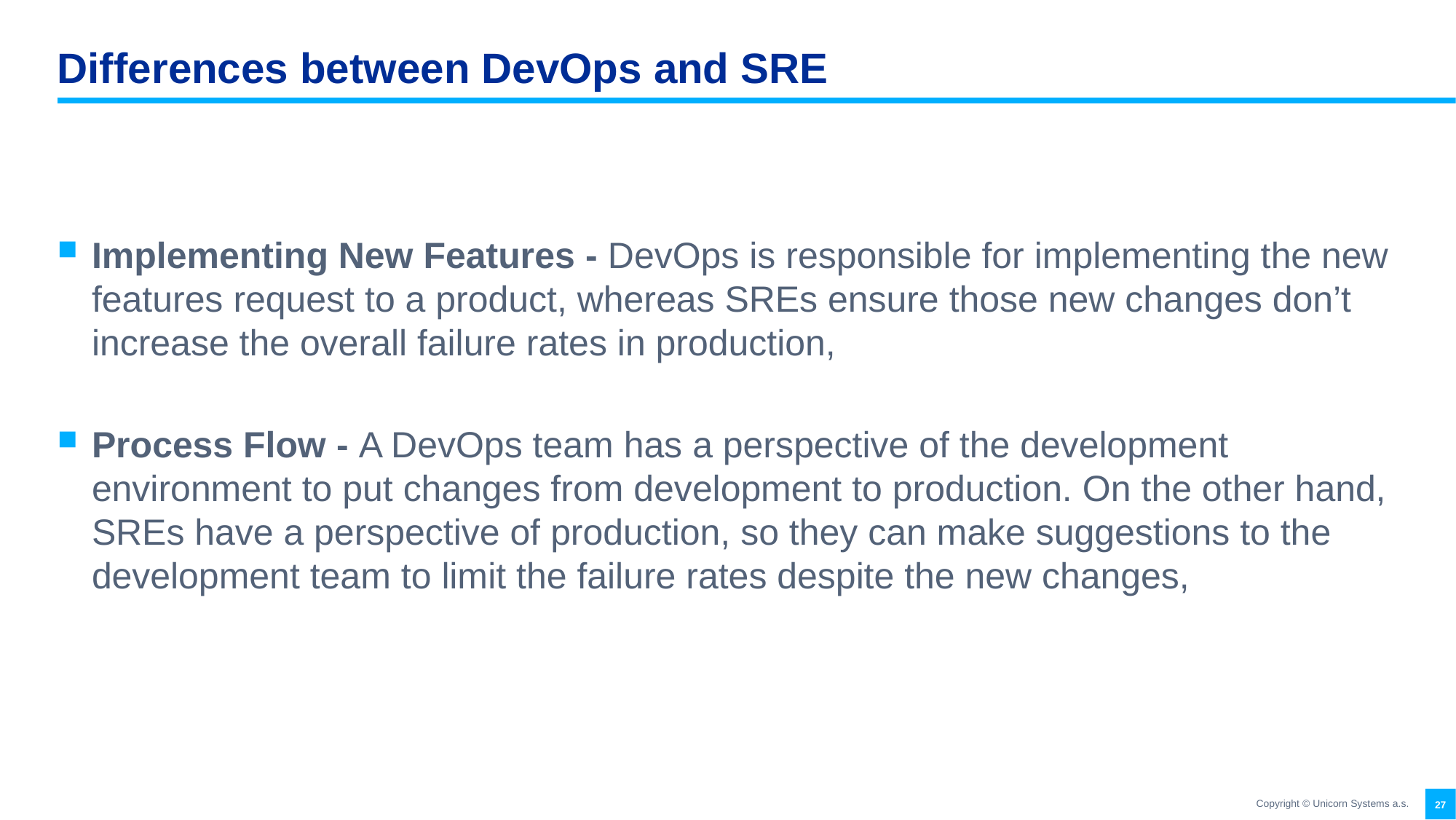

# Differences between DevOps and SRE

Implementing New Features - DevOps is responsible for implementing the new features request to a product, whereas SREs ensure those new changes don’t increase the overall failure rates in production,

Process Flow - A DevOps team has a perspective of the development environment to put changes from development to production. On the other hand, SREs have a perspective of production, so they can make suggestions to the development team to limit the failure rates despite the new changes,
Copyright © Unicorn Systems a.s.
27